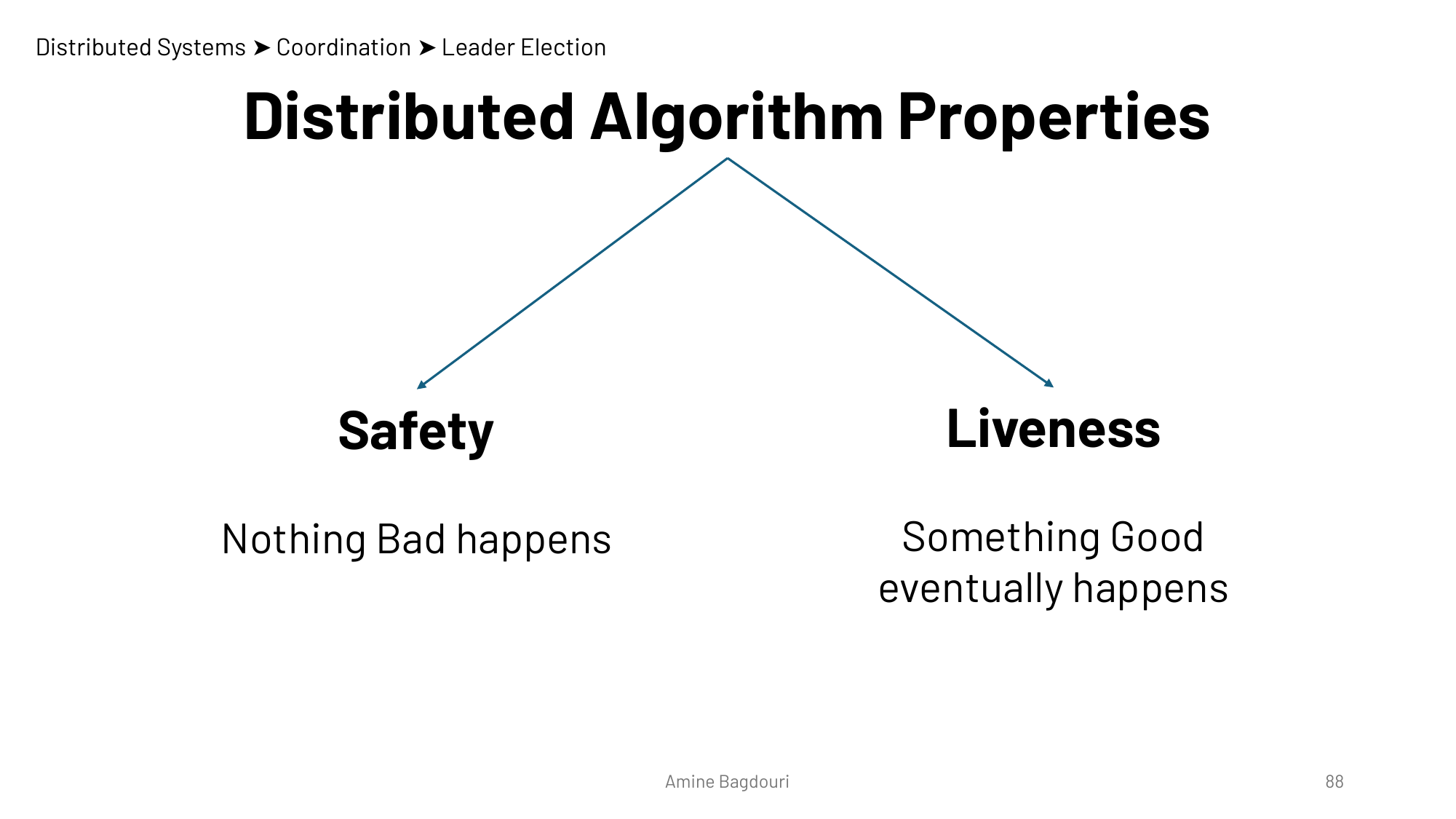

Distributed Systems ➤ Coordination ➤ Leader Election
Distributed Algorithm Properties
Liveness

Something Good eventually happens
Safety

Nothing Bad happens
Amine Bagdouri
88